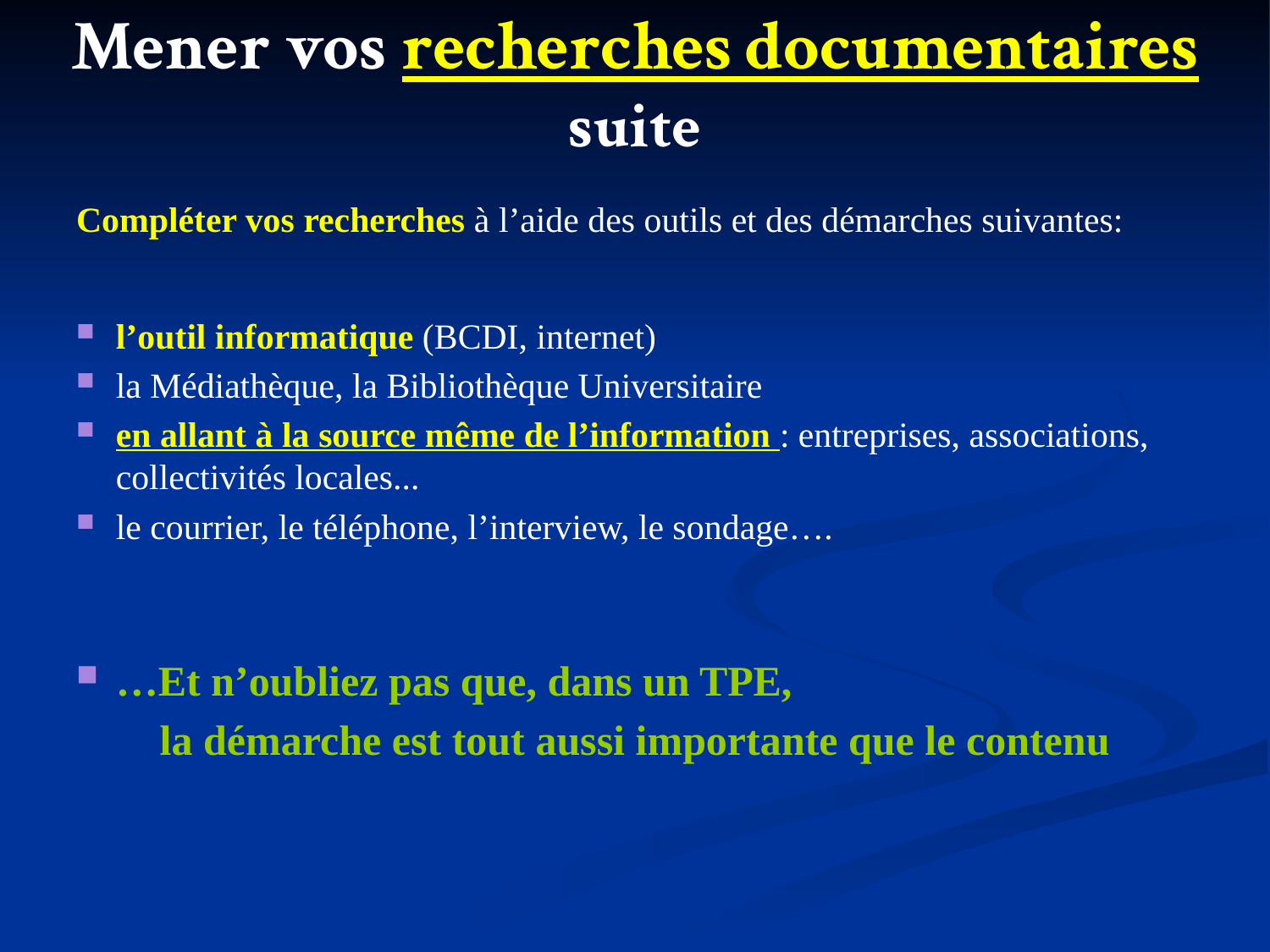

# Mener vos recherches documentaires suite
Compléter vos recherches à l’aide des outils et des démarches suivantes:

l’outil informatique (BCDI, internet)
la Médiathèque, la Bibliothèque Universitaire
en allant à la source même de l’information : entreprises, associations, collectivités locales...
le courrier, le téléphone, l’interview, le sondage….

…Et n’oubliez pas que, dans un TPE,
la démarche est tout aussi importante que le contenu